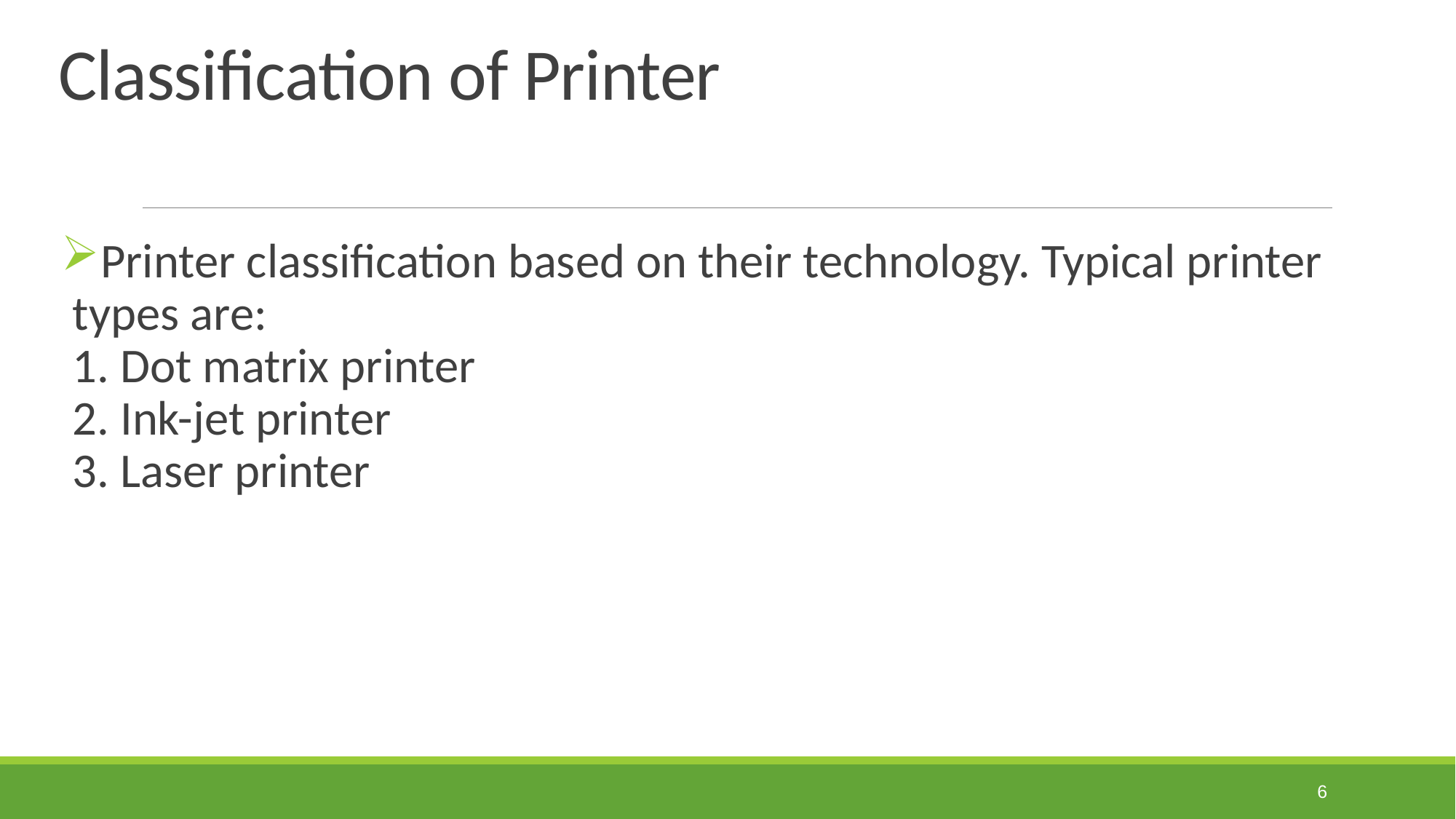

# Classification of Printer
Printer classification based on their technology. Typical printer types are:
1. Dot matrix printer
2. Ink-jet printer
3. Laser printer
6